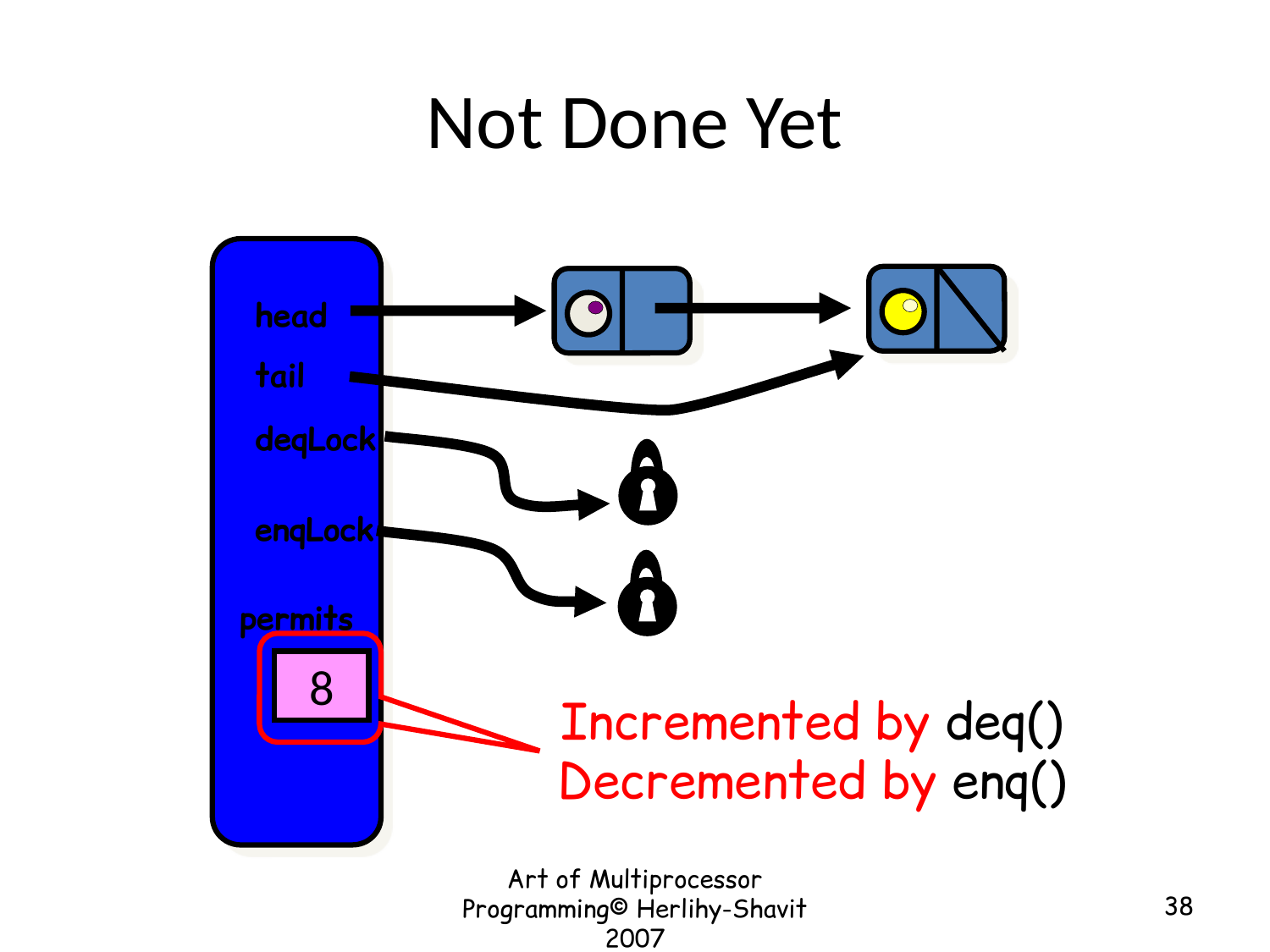

# Not Done Yet

head

tail

deqLock

enqLock

permits

8
Incremented by deq()
Decremented by enq()
Art of Multiprocessor Programming© Herlihy-Shavit 2007
38